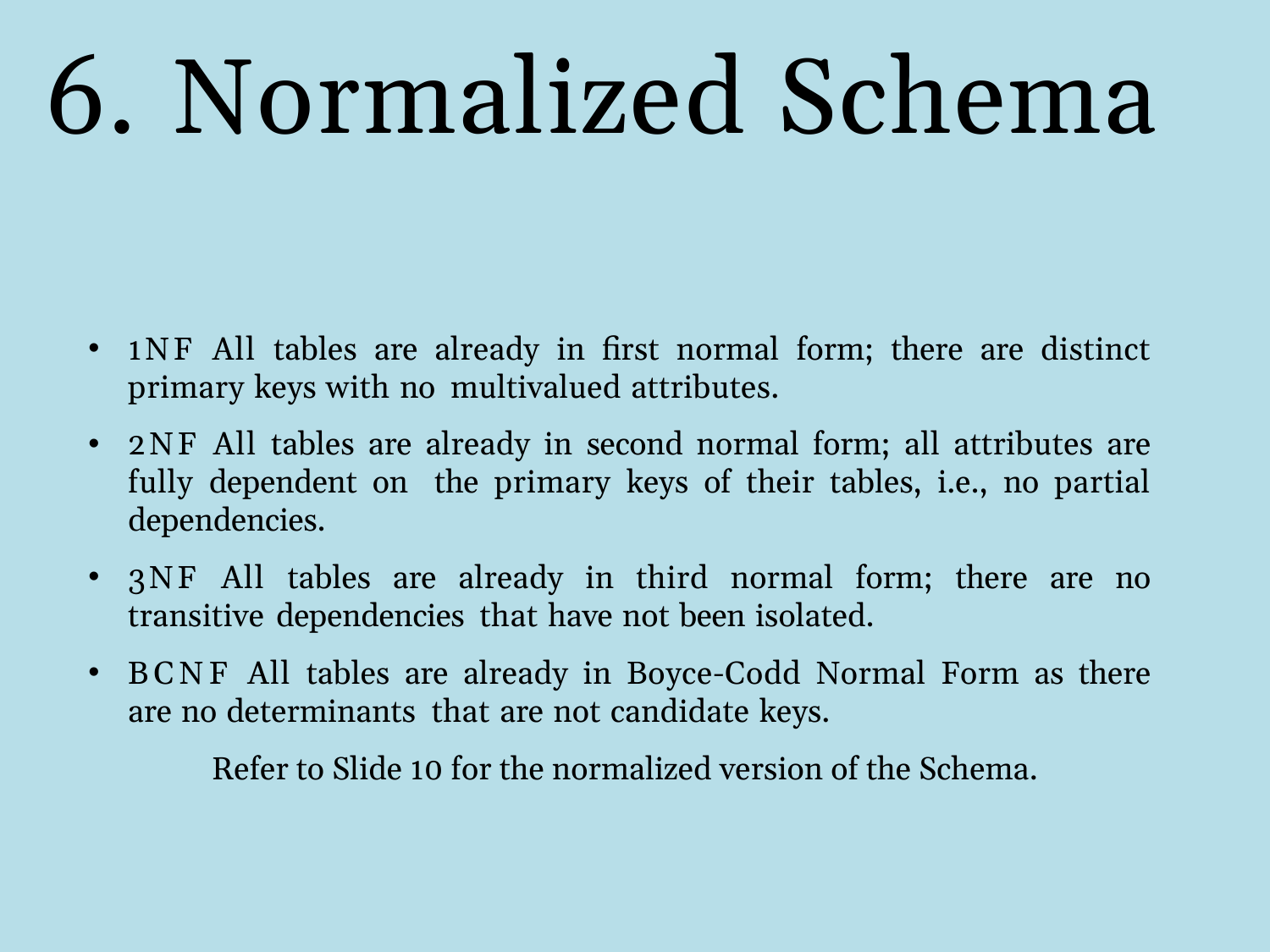

6.	Normalized Schema
1NF All tables are already in first normal form; there are distinct primary keys with no  multivalued attributes.
2NF All tables are already in second normal form; all attributes are fully dependent on  the primary keys of their tables, i.e., no partial dependencies.
3NF All tables are already in third normal form; there are no transitive dependencies  that have not been isolated.
BCNF All tables are already in Boyce-Codd Normal Form as there are no determinants  that are not candidate keys.
                Refer to Slide 10 for the normalized version of the Schema.